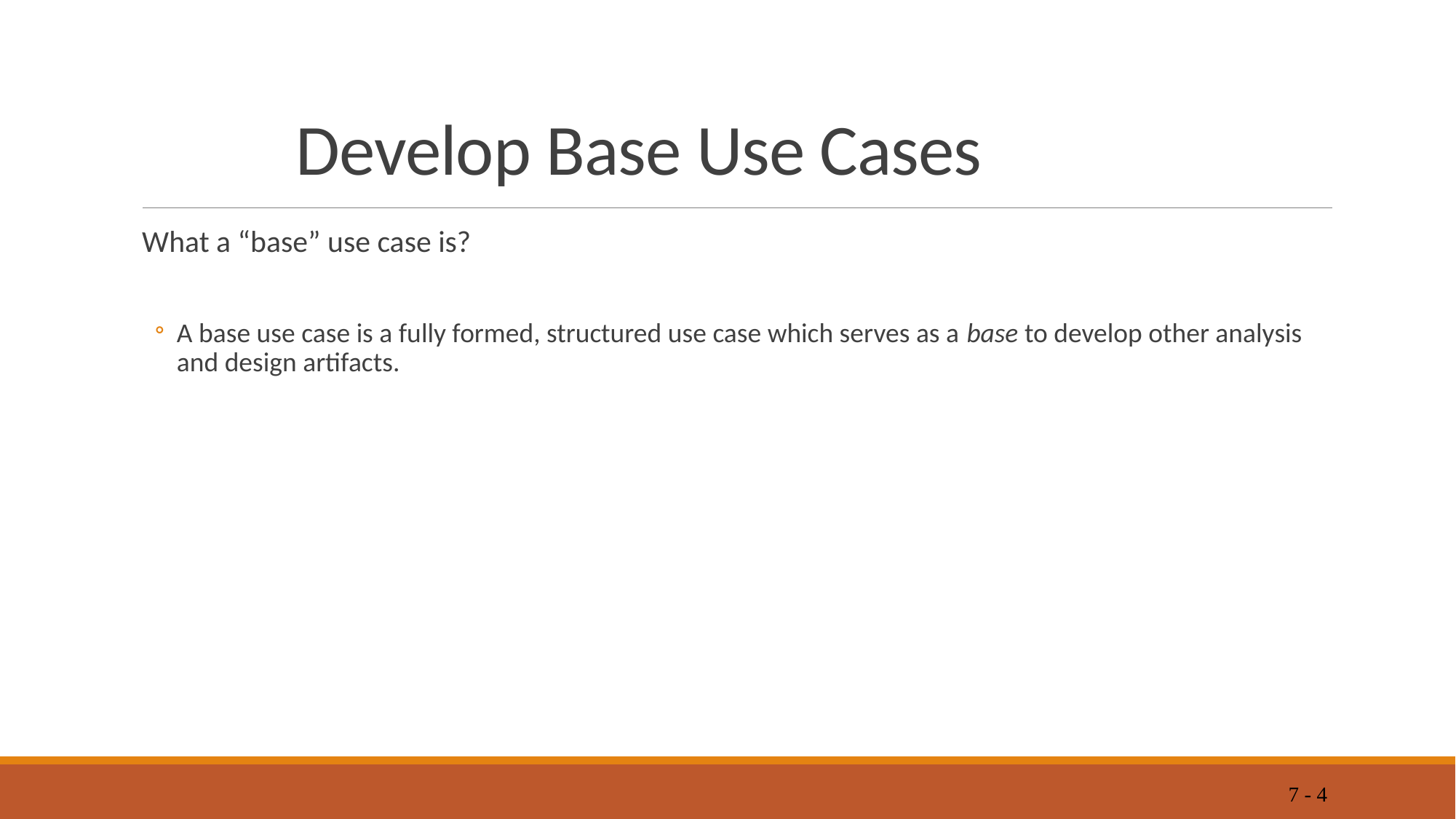

# Develop Base Use Cases
What a “base” use case is?

A base use case is a fully formed, structured use case which serves as a base to develop other analysis and design artifacts.

7 - 4